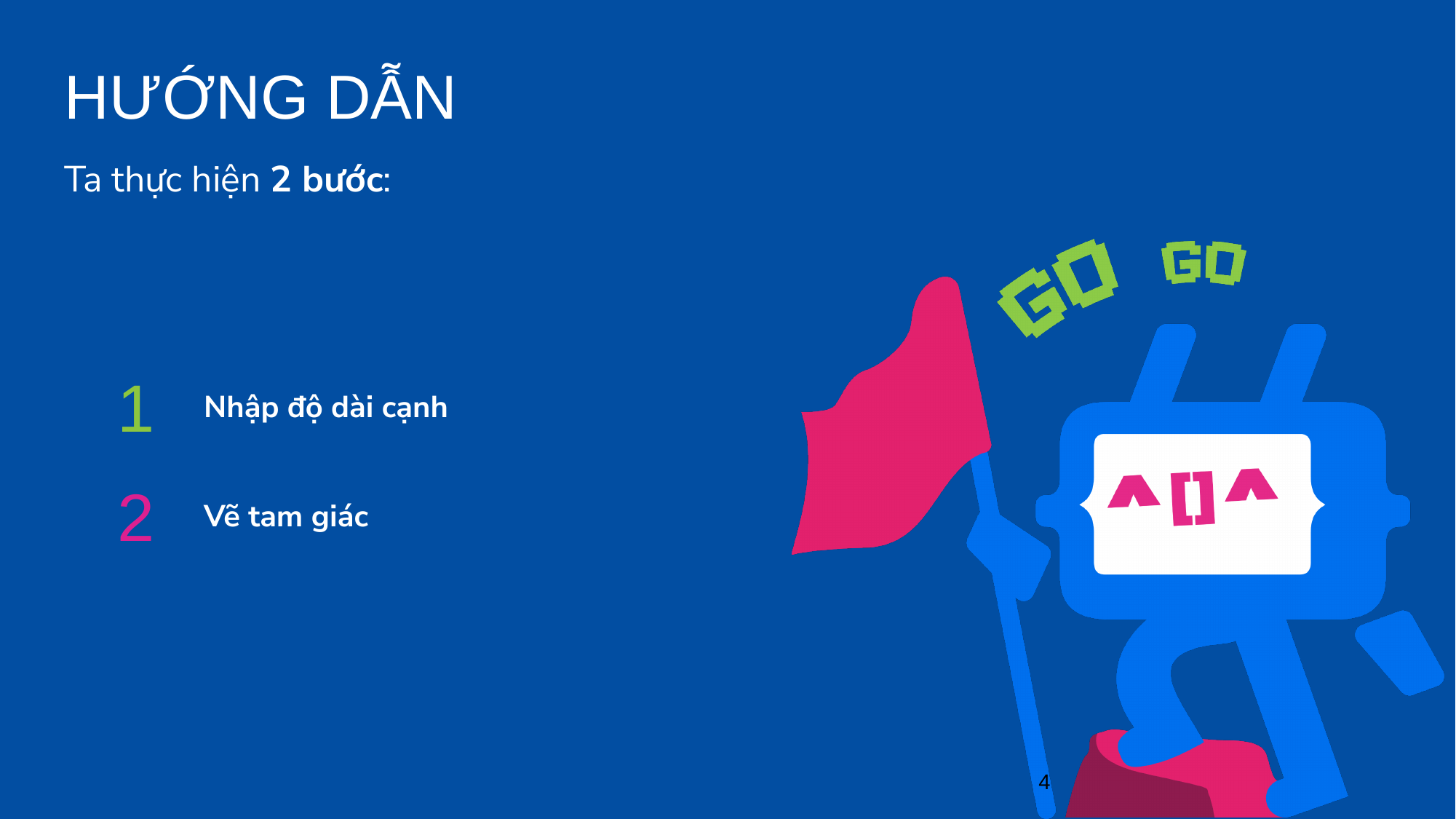

# HƯỚNG DẪN
Ta thực hiện 2 bước:
1
Nhập độ dài cạnh
2
Vẽ tam giác
4